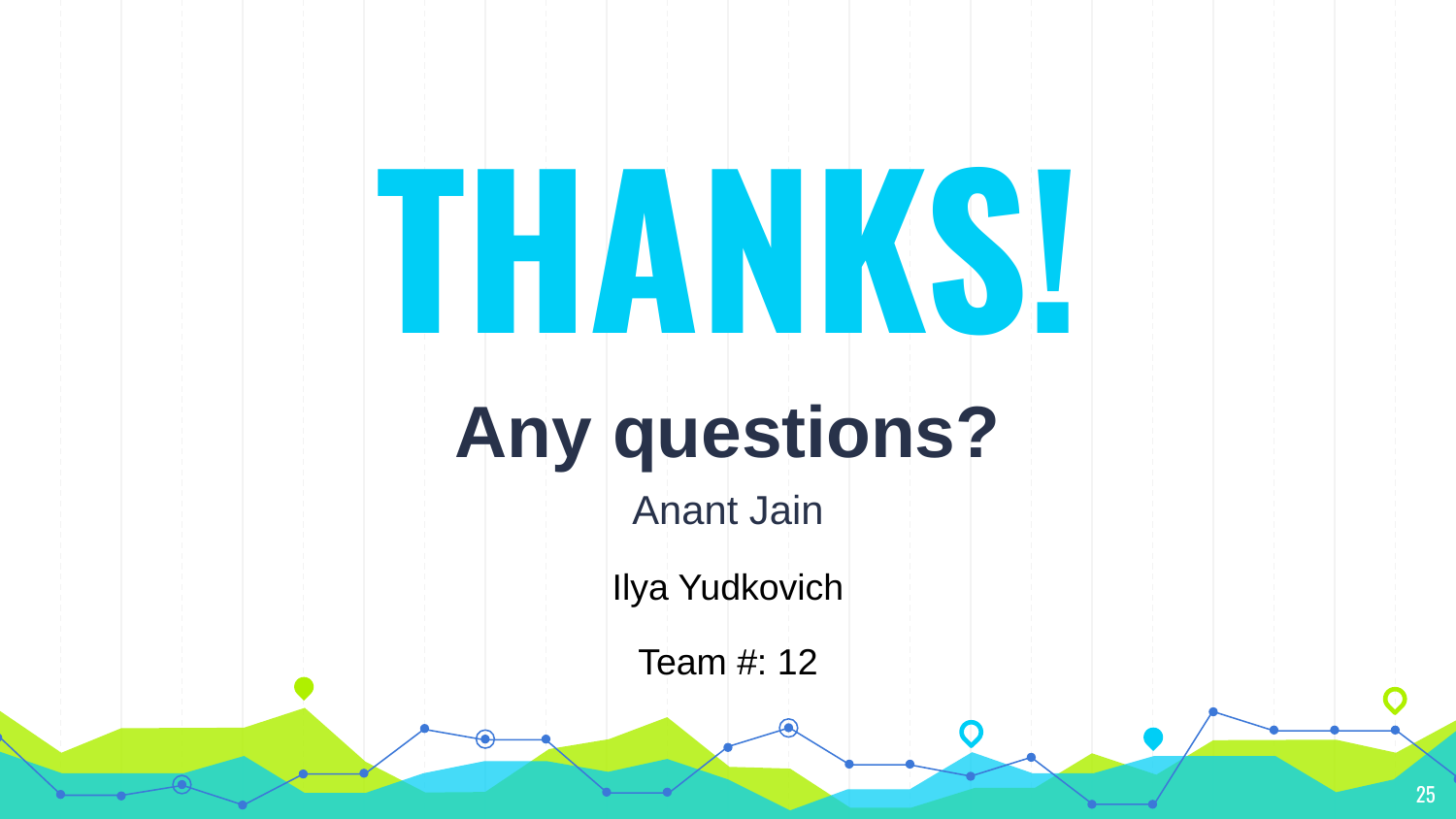

THANKS!
Any questions?
Anant Jain
Ilya Yudkovich
Team #: 12

25